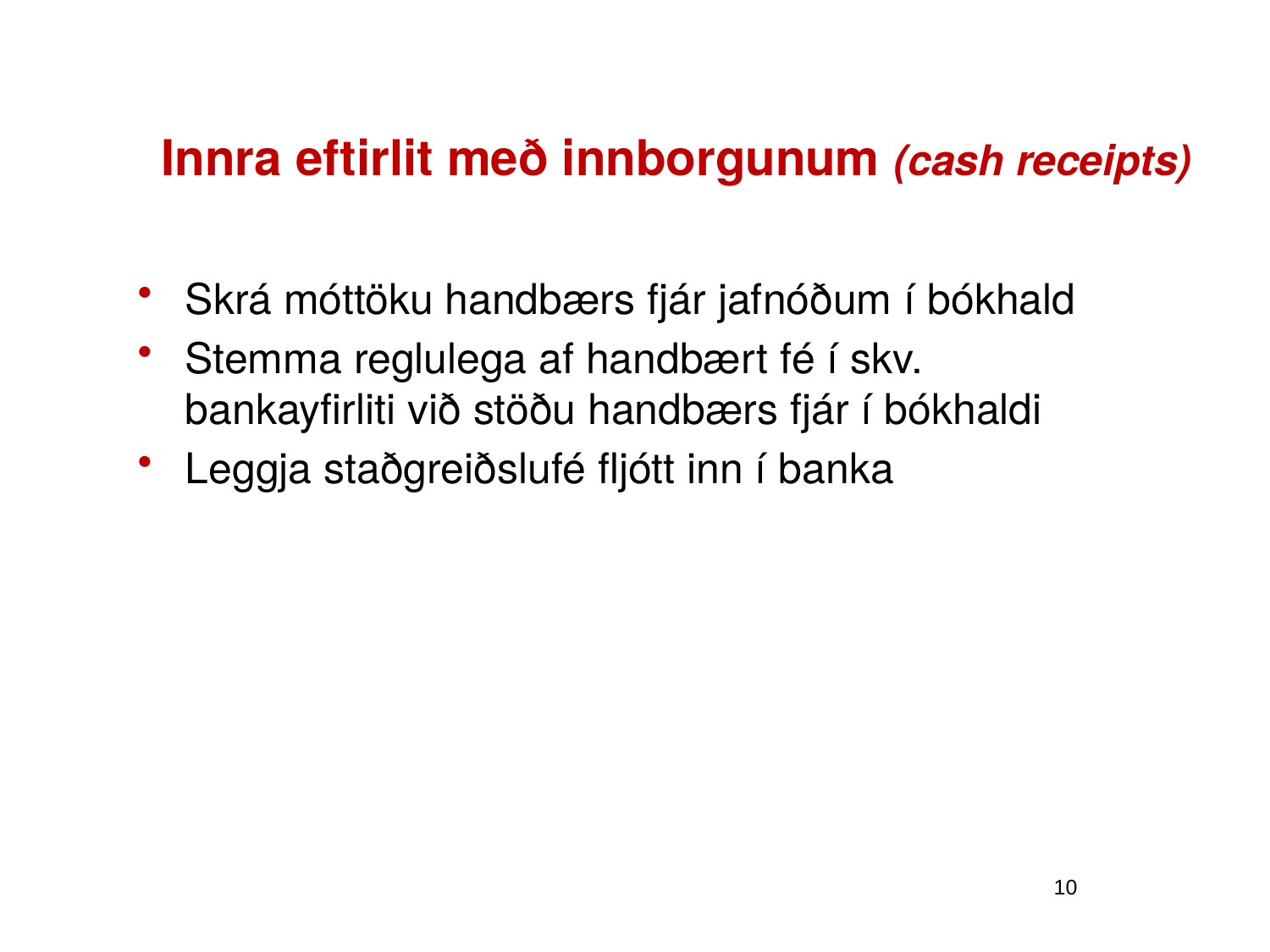

# Innra eftirlit með innborgunum (cash receipts)
Skrá móttöku handbærs fjár jafnóðum í bókhald
Stemma reglulega af handbært fé í skv. bankayfirliti við stöðu handbærs fjár í bókhaldi
Leggja staðgreiðslufé fljótt inn í banka

10